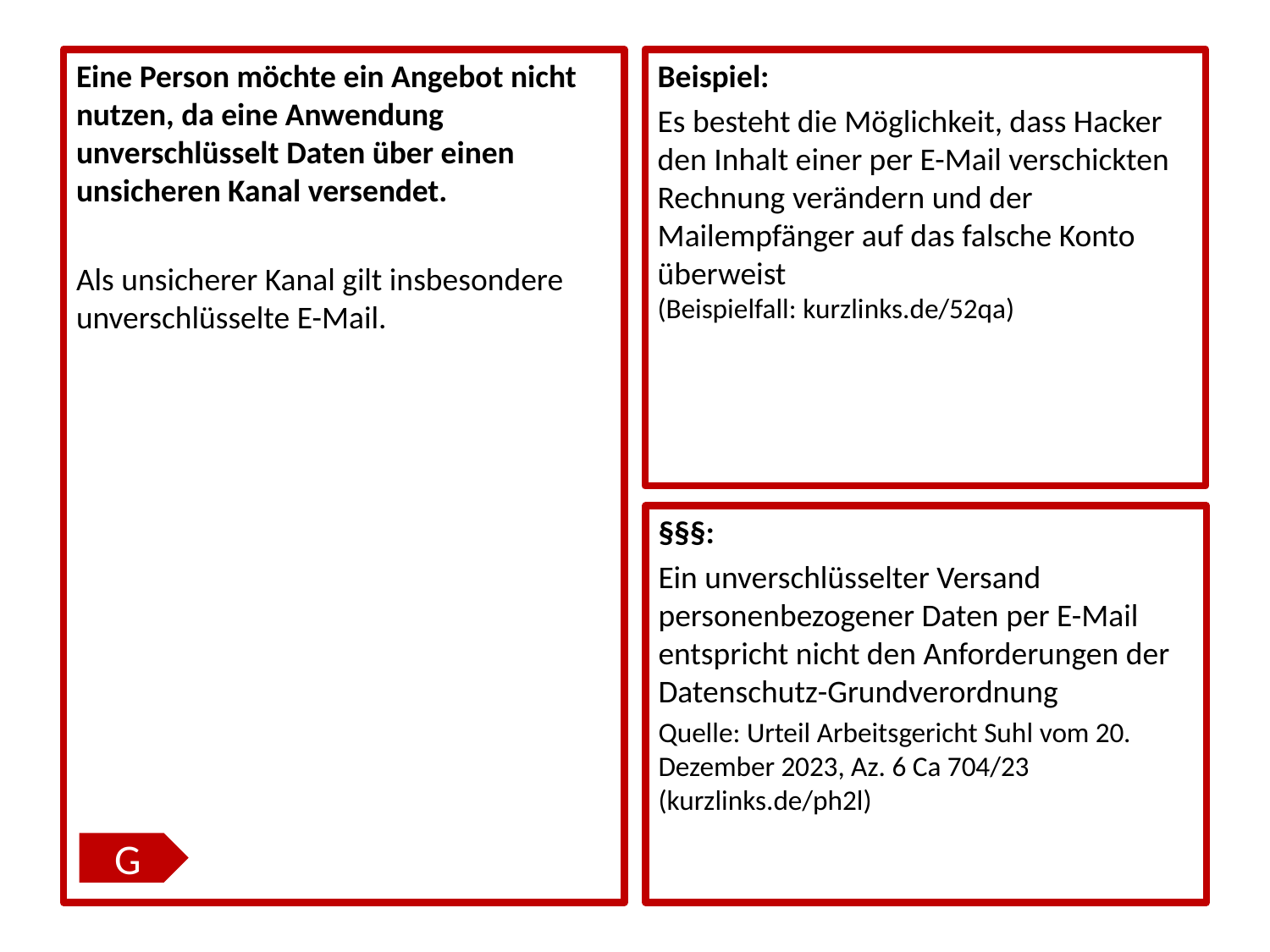

Eine Person möchte ein Angebot nicht nutzen, da eine Anwendung unverschlüsselt Daten über einen unsicheren Kanal versendet.

Als unsicherer Kanal gilt insbesondere unverschlüsselte E-Mail.

Beispiel:
Es besteht die Möglichkeit, dass Hacker den Inhalt einer per E-Mail verschickten Rechnung verändern und der Mailempfänger auf das falsche Konto überweist
(Beispielfall: kurzlinks.de/52qa)
§§§:
Ein unverschlüsselter Versand personenbezogener Daten per E-Mail entspricht nicht den Anforderungen der Datenschutz-Grundverordnung
Quelle: Urteil Arbeitsgericht Suhl vom 20. Dezember 2023, Az. 6 Ca 704/23 (kurzlinks.de/ph2l)
G